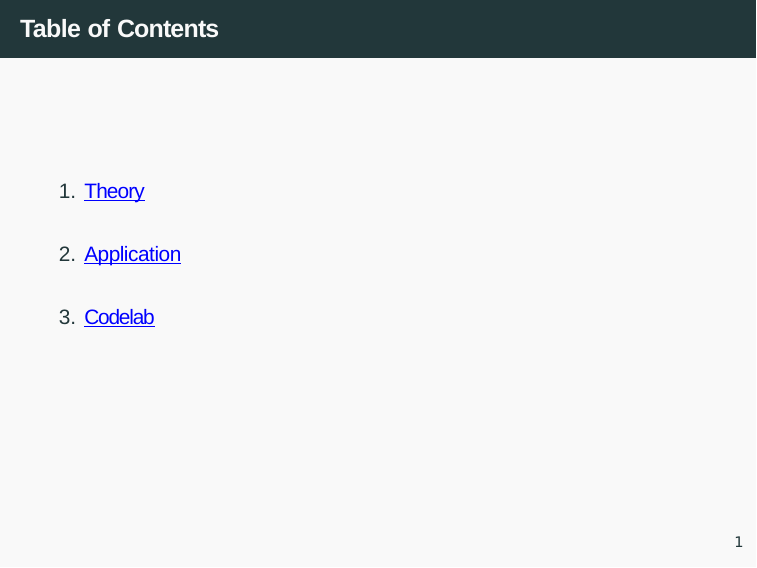

Table of Contents

Theory

Application

Codelab
1